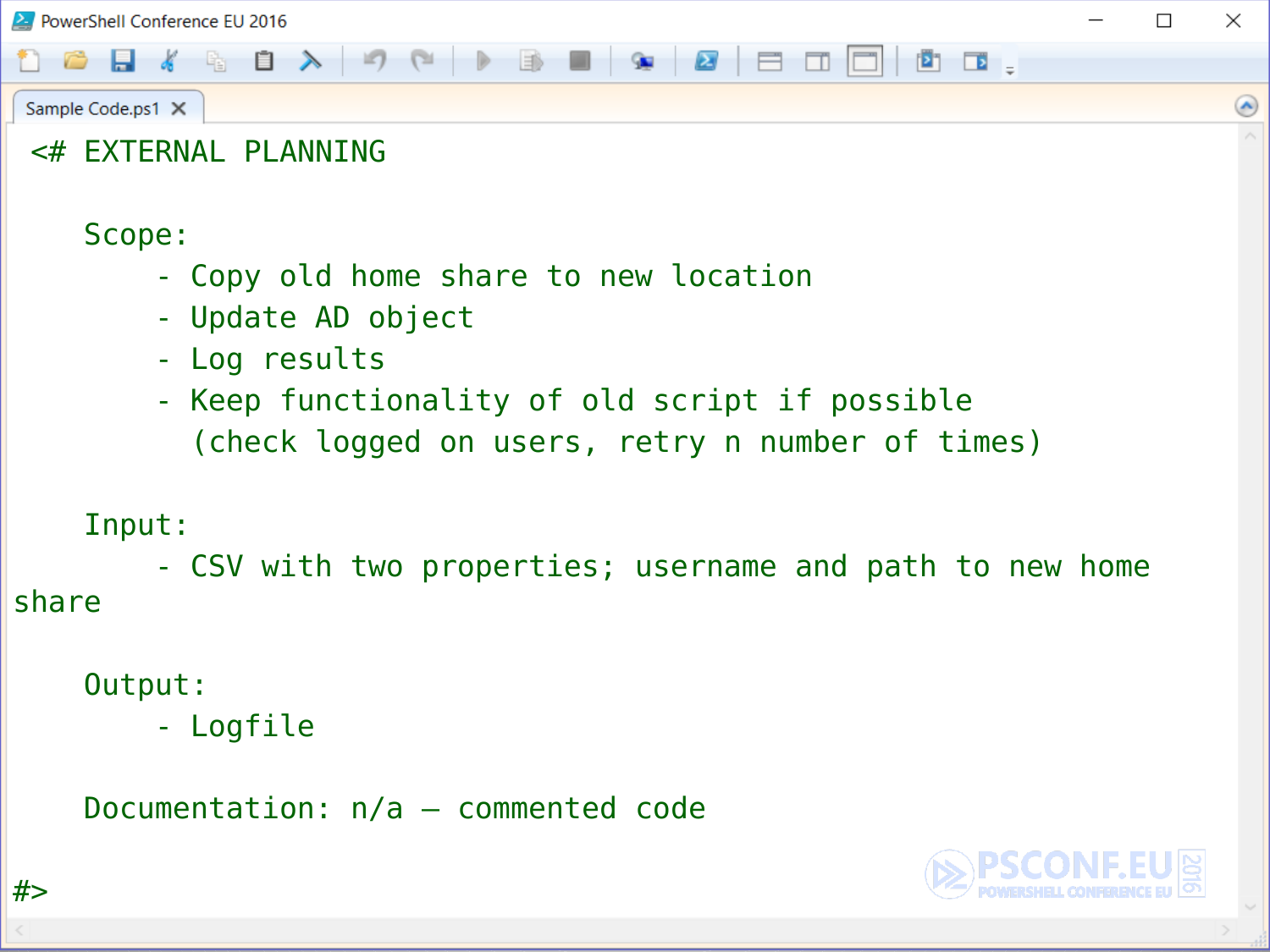

<# EXTERNAL PLANNING

    Scope:
        - Copy old home share to new location
        - Update AD object
        - Log results
        - Keep functionality of old script if possible
	    (check logged on users, retry n number of times)

    Input:
        - CSV with two properties; username and path to new home share

    Output:
        - Logfile

    Documentation: n/a – commented code

#>